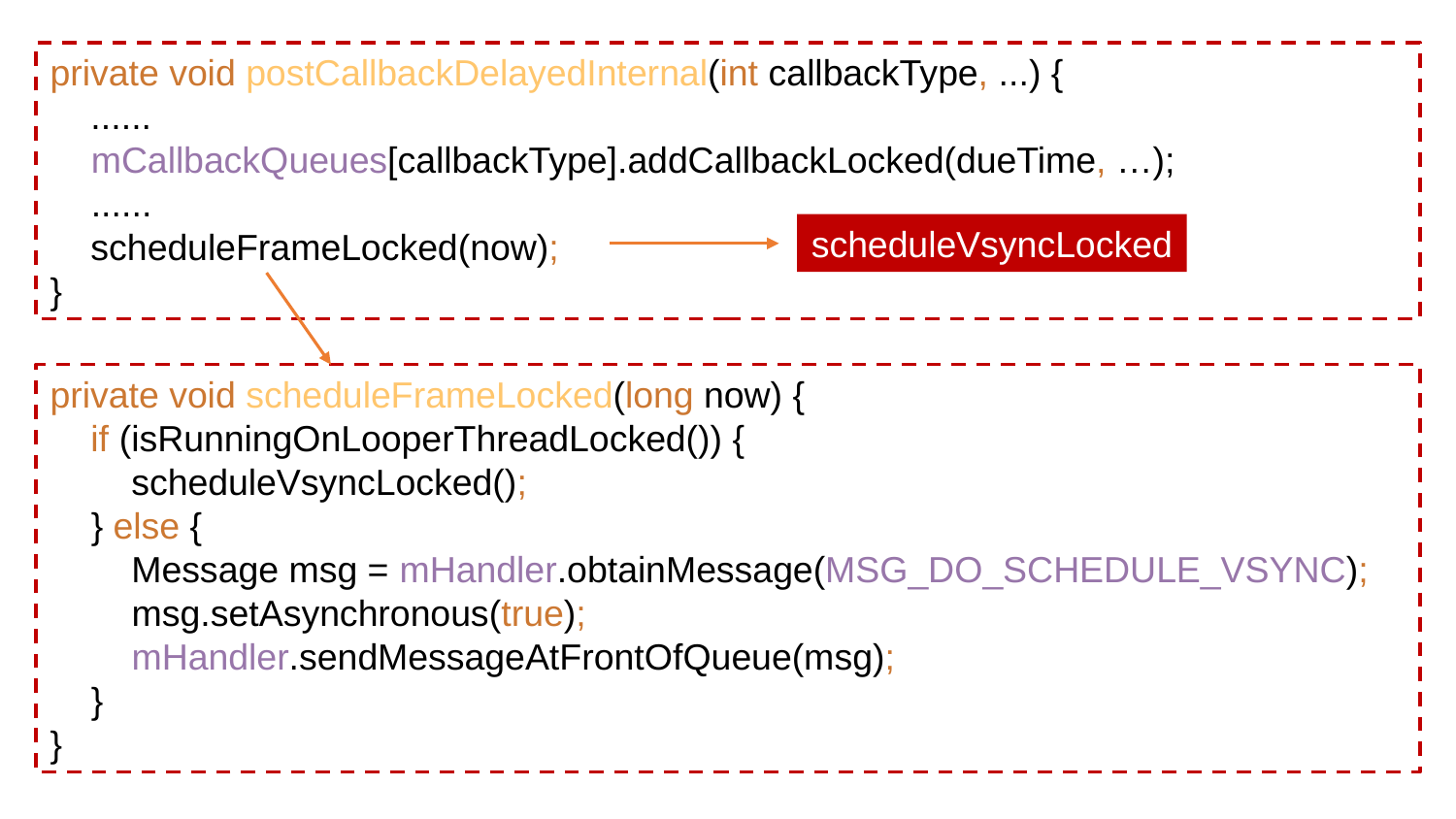

private void postCallbackDelayedInternal(int callbackType, ...) {
    ......
    mCallbackQueues[callbackType].addCallbackLocked(dueTime, …);
    ......
    scheduleFrameLocked(now);
}
scheduleVsyncLocked
private void scheduleFrameLocked(long now) {
    if (isRunningOnLooperThreadLocked()) {
        scheduleVsyncLocked();
    } else {
        Message msg = mHandler.obtainMessage(MSG_DO_SCHEDULE_VSYNC);
        msg.setAsynchronous(true);
        mHandler.sendMessageAtFrontOfQueue(msg);
    }
}